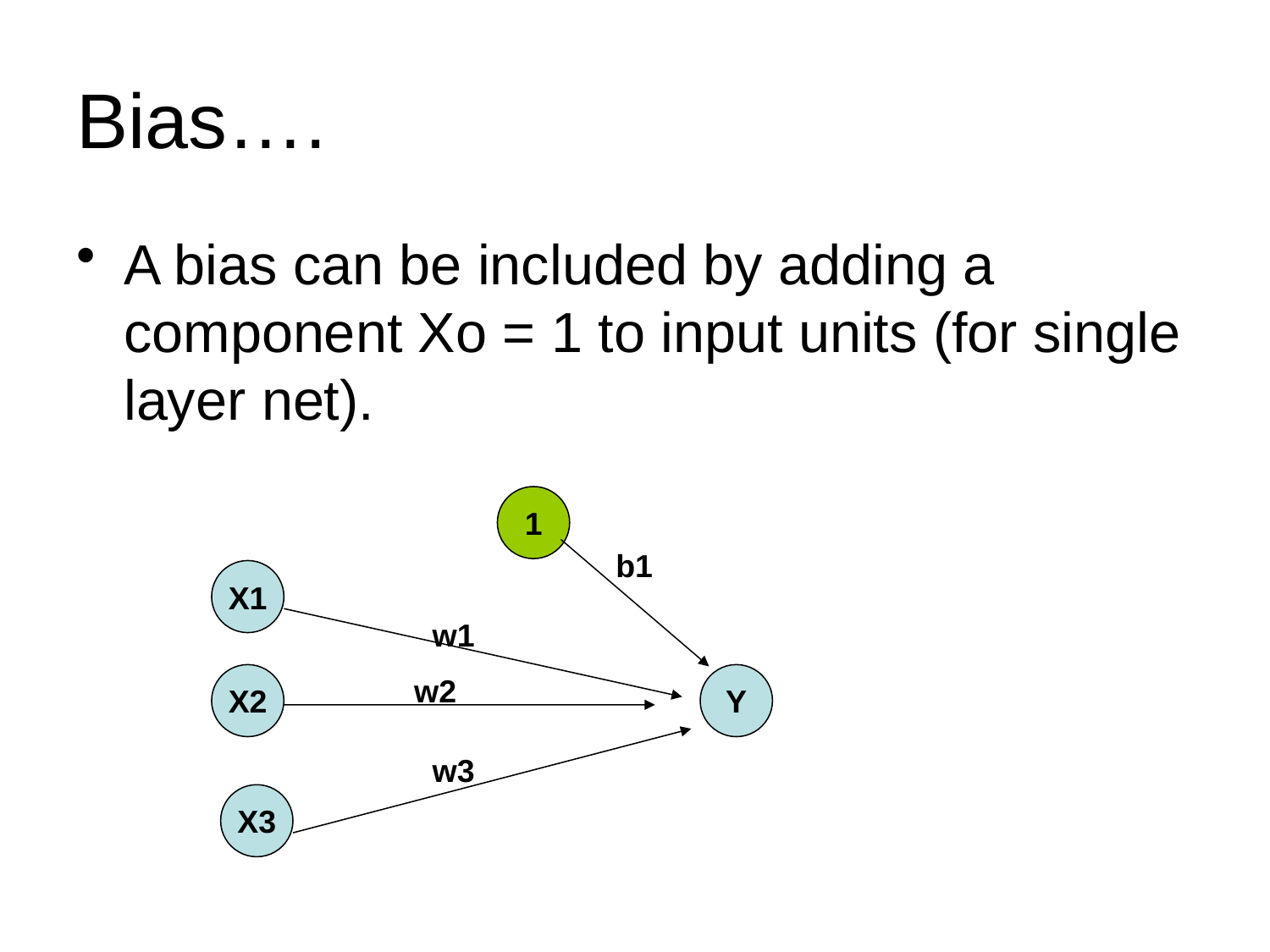

# Bias….
A bias can be included by adding a component Xo = 1 to input units (for single layer net).
1

b1
X1

w1
X2
w2
Y

w3
X3